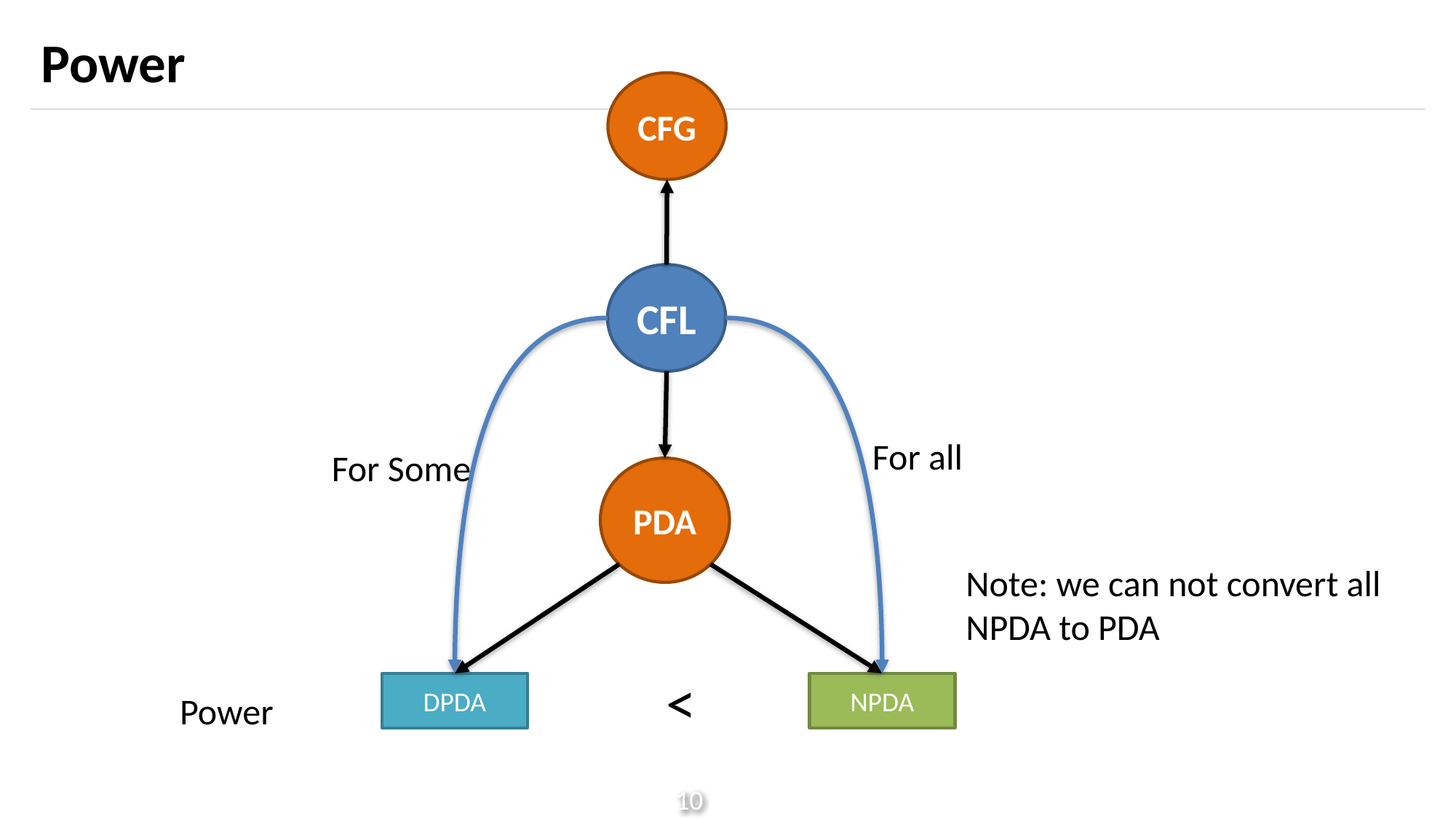

# Power
CFG
CFL
For all
For Some
PDA
Note: we can not convert all NPDA to PDA
Power                                                <
DPDA
NPDA